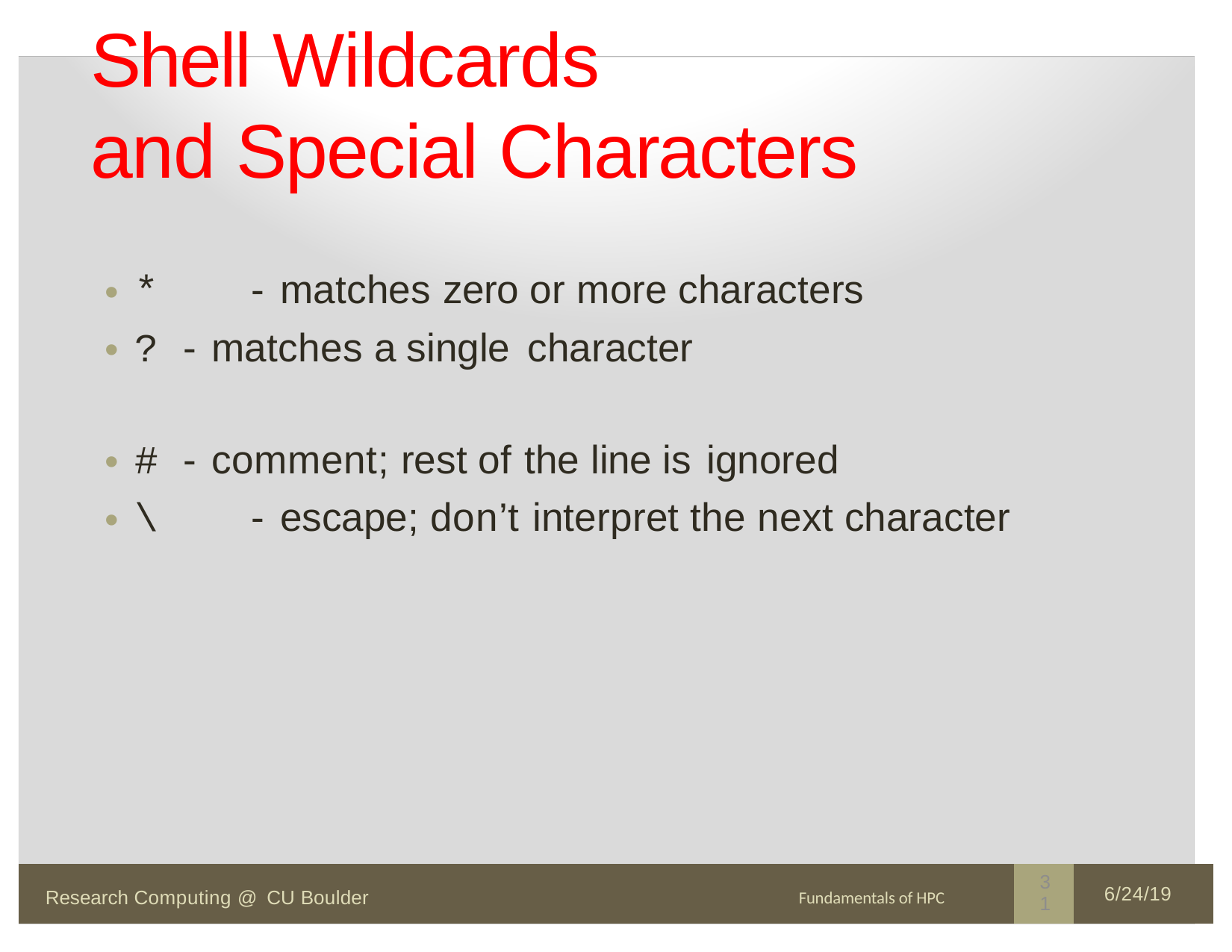

| Shell Wildcards and Special Characters \* - matches zero or more characters ? - matches a single character # - comment; rest of the line is ignored \ - escape; don’t interpret the next character |  |  |
| --- | --- | --- |
| Research Computing @ CU Boulder Fundamentals of HPC | 3 1 | 6/24/19 |